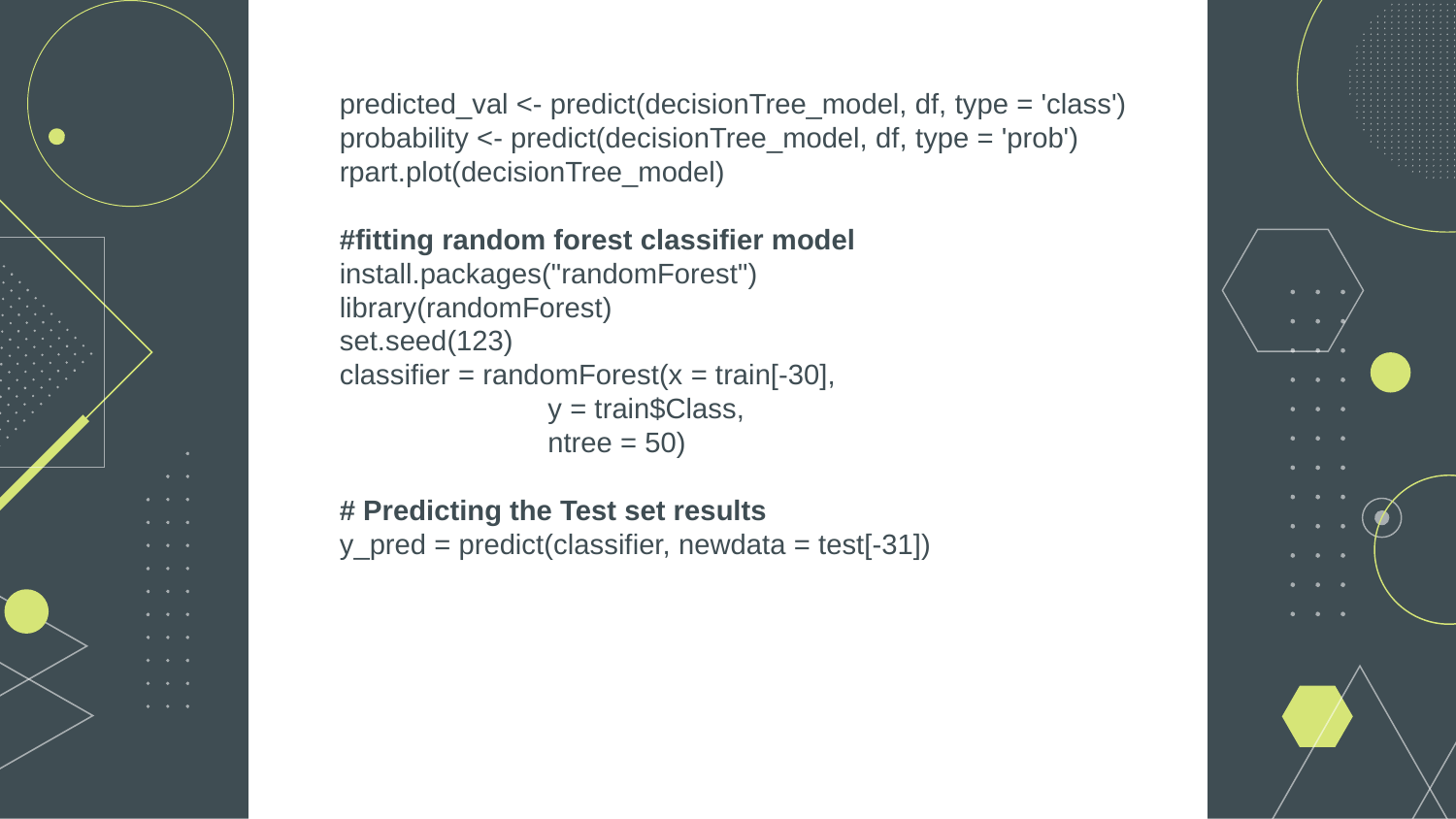

predicted_val <- predict(decisionTree_model, df, type = 'class')
probability <- predict(decisionTree_model, df, type = 'prob')
rpart.plot(decisionTree_model)

#fitting random forest classifier model
install.packages("randomForest")
library(randomForest)
set.seed(123)
classifier = randomForest(x = train[-30],
                          y = train$Class,
                          ntree = 50)

# Predicting the Test set results
y_pred = predict(classifier, newdata = test[-31])